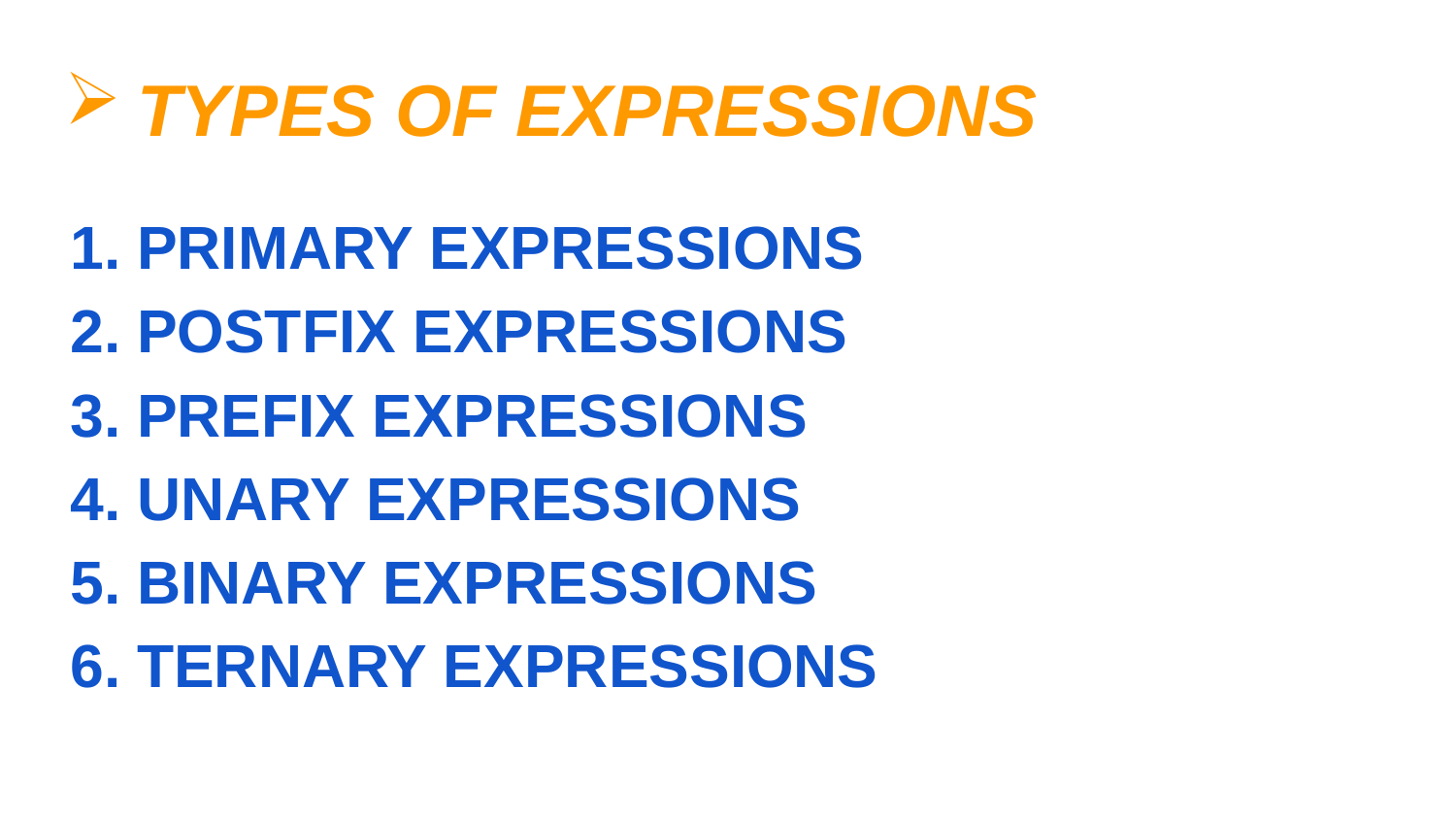

# TYPES OF EXPRESSIONS
PRIMARY EXPRESSIONS
POSTFIX EXPRESSIONS
PREFIX EXPRESSIONS
UNARY EXPRESSIONS
BINARY EXPRESSIONS
TERNARY EXPRESSIONS